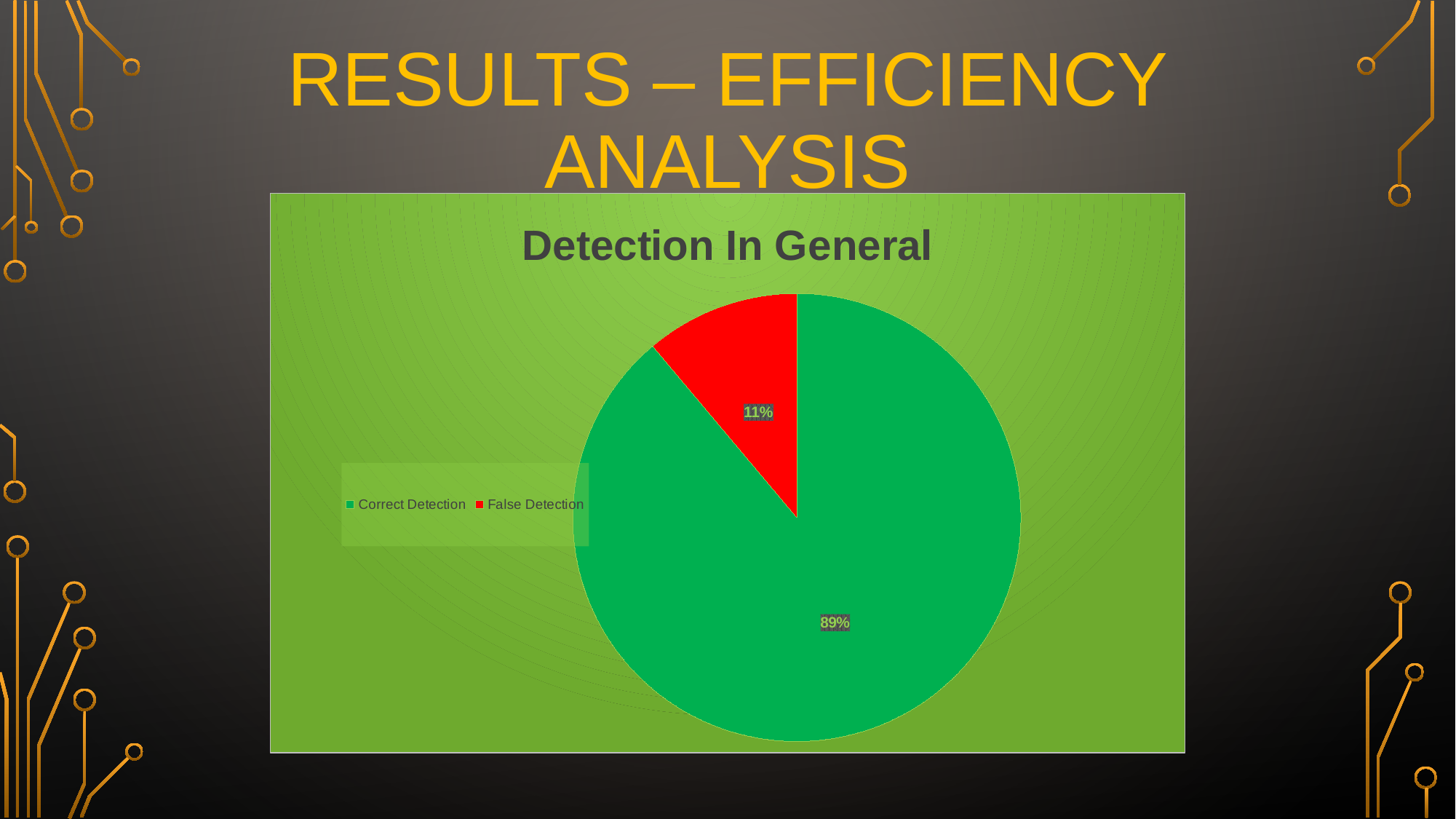

# Results – Efficiency analysis

### Chart: Detection In General

| Category |  |  |
|---|---|---|
| Correct Detection | 1438.0 | 1438.0 |
| False Detection | 180.0 | 180.0 |